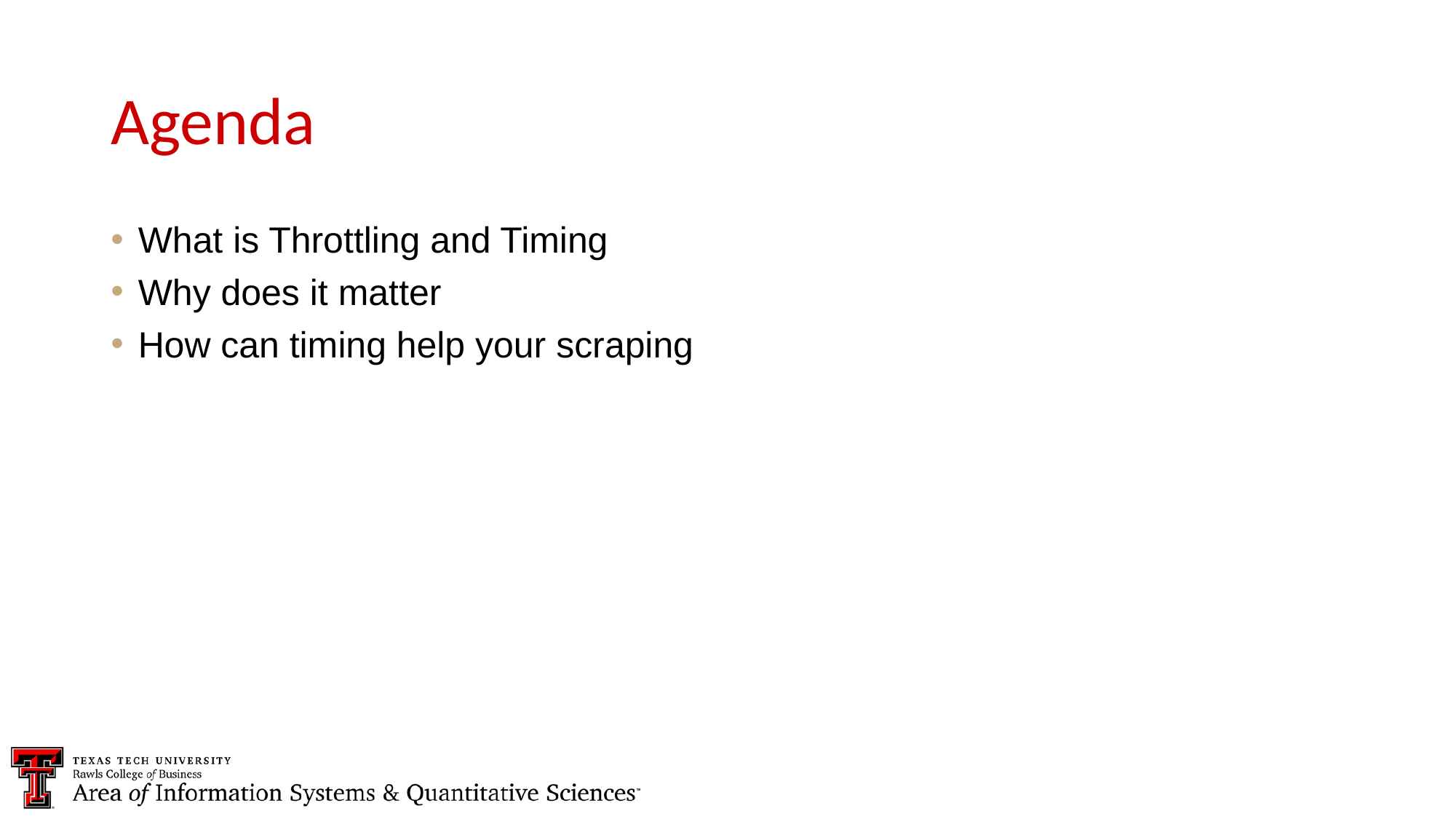

Agenda
What is Throttling and Timing
Why does it matter
How can timing help your scraping